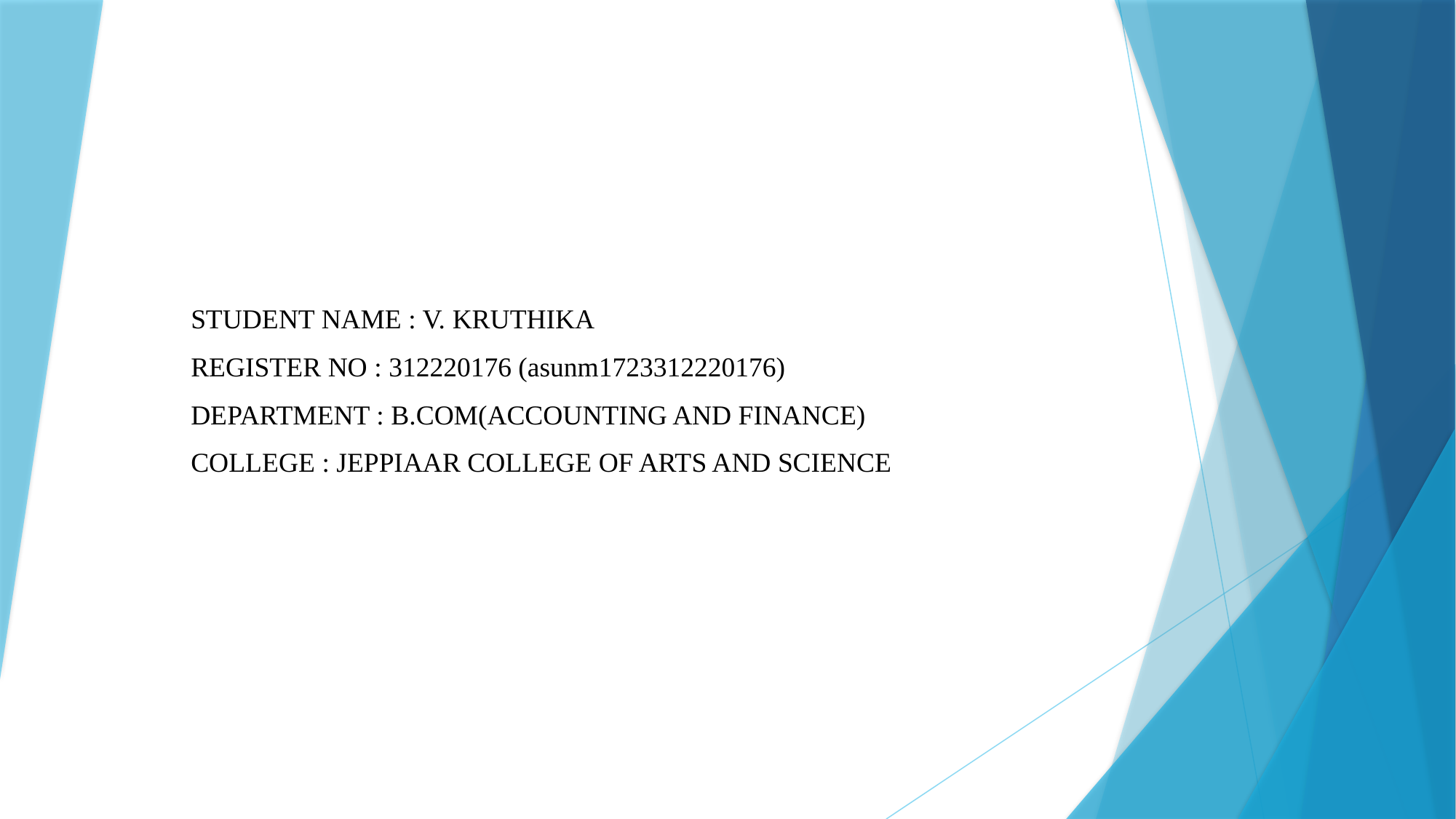

STUDENT NAME : V. KRUTHIKA
REGISTER NO : 312220176 (asunm1723312220176)
DEPARTMENT : B.COM(ACCOUNTING AND FINANCE)
COLLEGE : JEPPIAAR COLLEGE OF ARTS AND SCIENCE